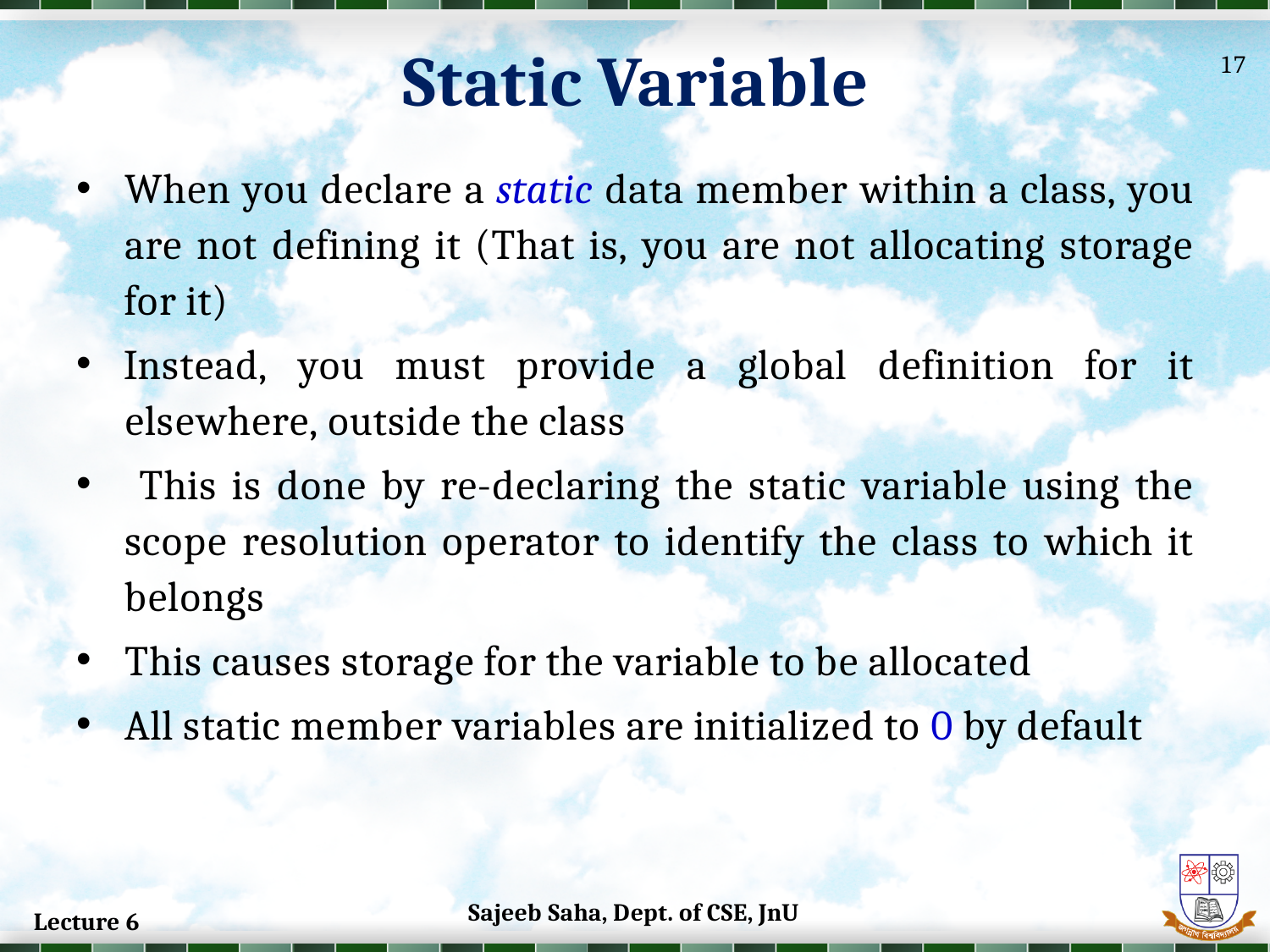

Static Variable
17
When you declare a static data member within a class, you are not defining it (That is, you are not allocating storage for it)
Instead, you must provide a global definition for it elsewhere, outside the class
 This is done by re-declaring the static variable using the scope resolution operator to identify the class to which it belongs
This causes storage for the variable to be allocated
All static member variables are initialized to 0 by default

Sajeeb Saha, Dept. of CSE, JnU